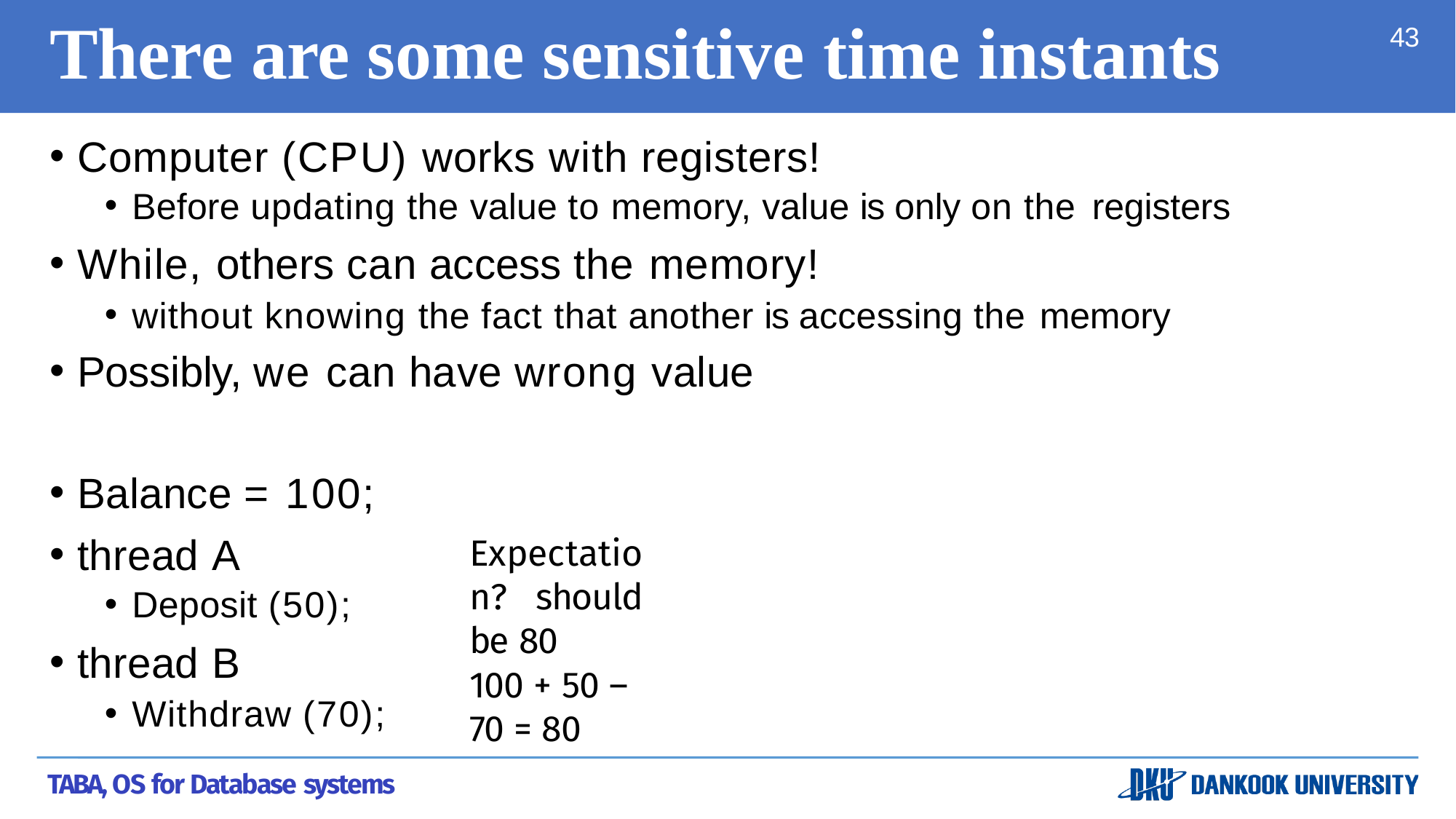

# There are some sensitive time instants
43
Computer (CPU) works with registers!
Before updating the value to memory, value is only on the registers
While, others can access the memory!
without knowing the fact that another is accessing the memory
Possibly, we can have wrong value
Balance = 100;
thread A
Deposit (50);
thread B
Withdraw (70);
Expectation?  should be 80
100 + 50 – 70 = 80
TABA, OS for Database systems